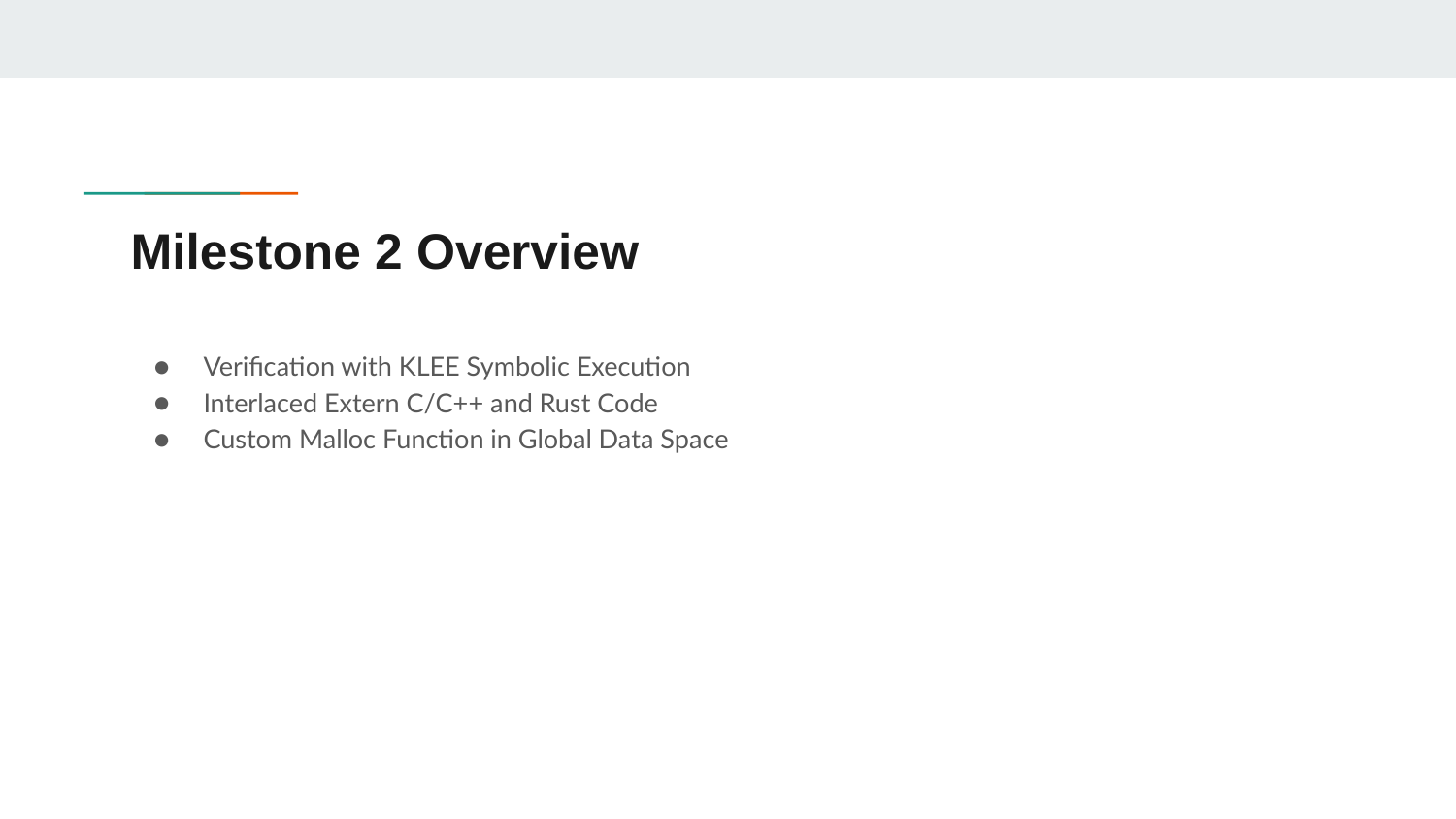

# Milestone 2 Overview
Verification with KLEE Symbolic Execution
Interlaced Extern C/C++ and Rust Code
Custom Malloc Function in Global Data Space